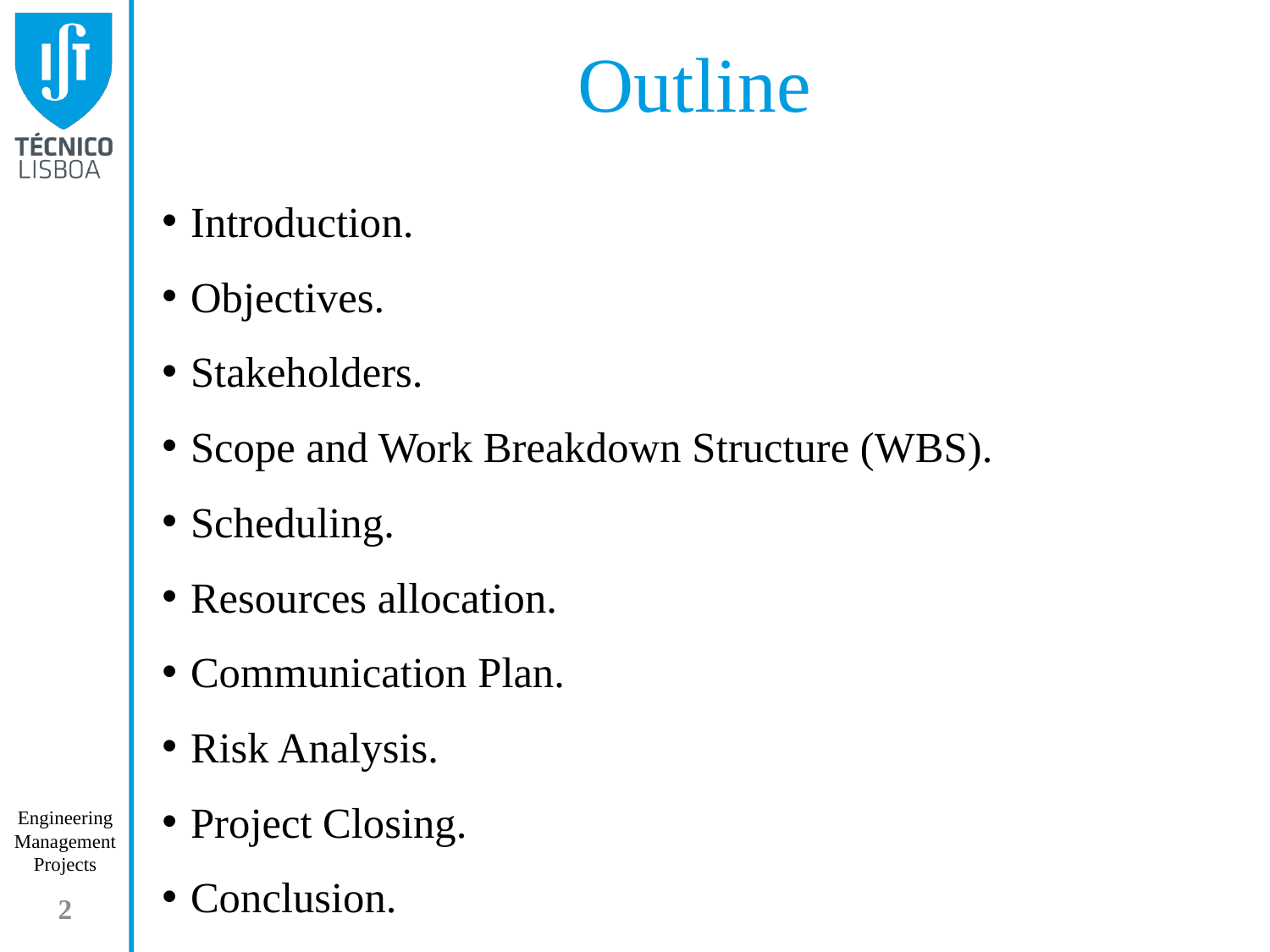

# Outline
Introduction.
Objectives.
Stakeholders.
Scope and Work Breakdown Structure (WBS).
Scheduling.
Resources allocation.
Communication Plan.
Risk Analysis.
Project Closing.
Conclusion.

2